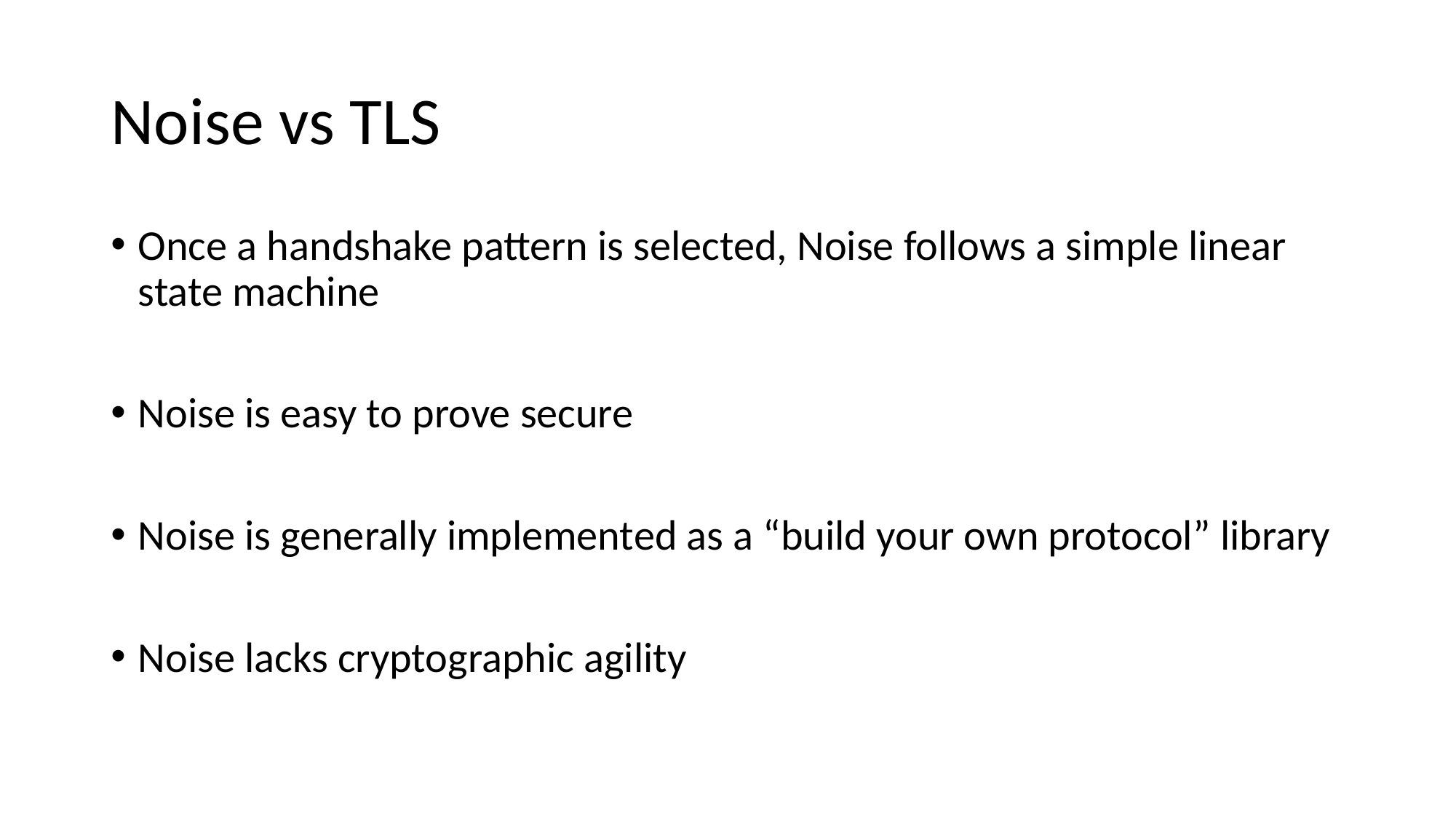

# Noise vs TLS
Once a handshake pattern is selected, Noise follows a simple linear state machine

Noise is easy to prove secure

Noise is generally implemented as a “build your own protocol” library

Noise lacks cryptographic agility